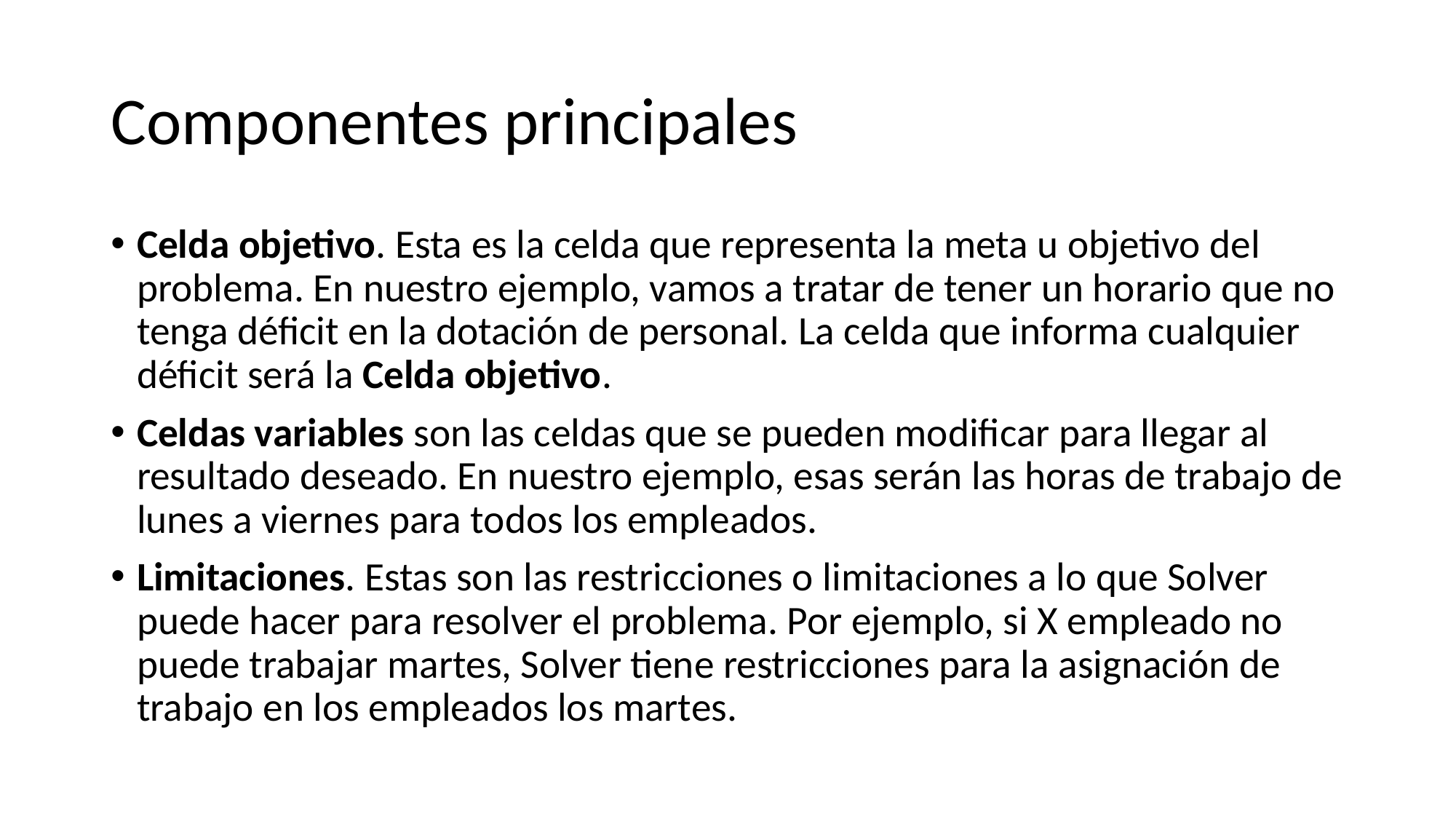

# Componentes principales
Celda objetivo. Esta es la celda que representa la meta u objetivo del problema. En nuestro ejemplo, vamos a tratar de tener un horario que no tenga déficit en la dotación de personal. La celda que informa cualquier déficit será la Celda objetivo.
Celdas variables son las celdas que se pueden modificar para llegar al resultado deseado. En nuestro ejemplo, esas serán las horas de trabajo de lunes a viernes para todos los empleados.
Limitaciones. Estas son las restricciones o limitaciones a lo que Solver puede hacer para resolver el problema. Por ejemplo, si X empleado no puede trabajar martes, Solver tiene restricciones para la asignación de trabajo en los empleados los martes.